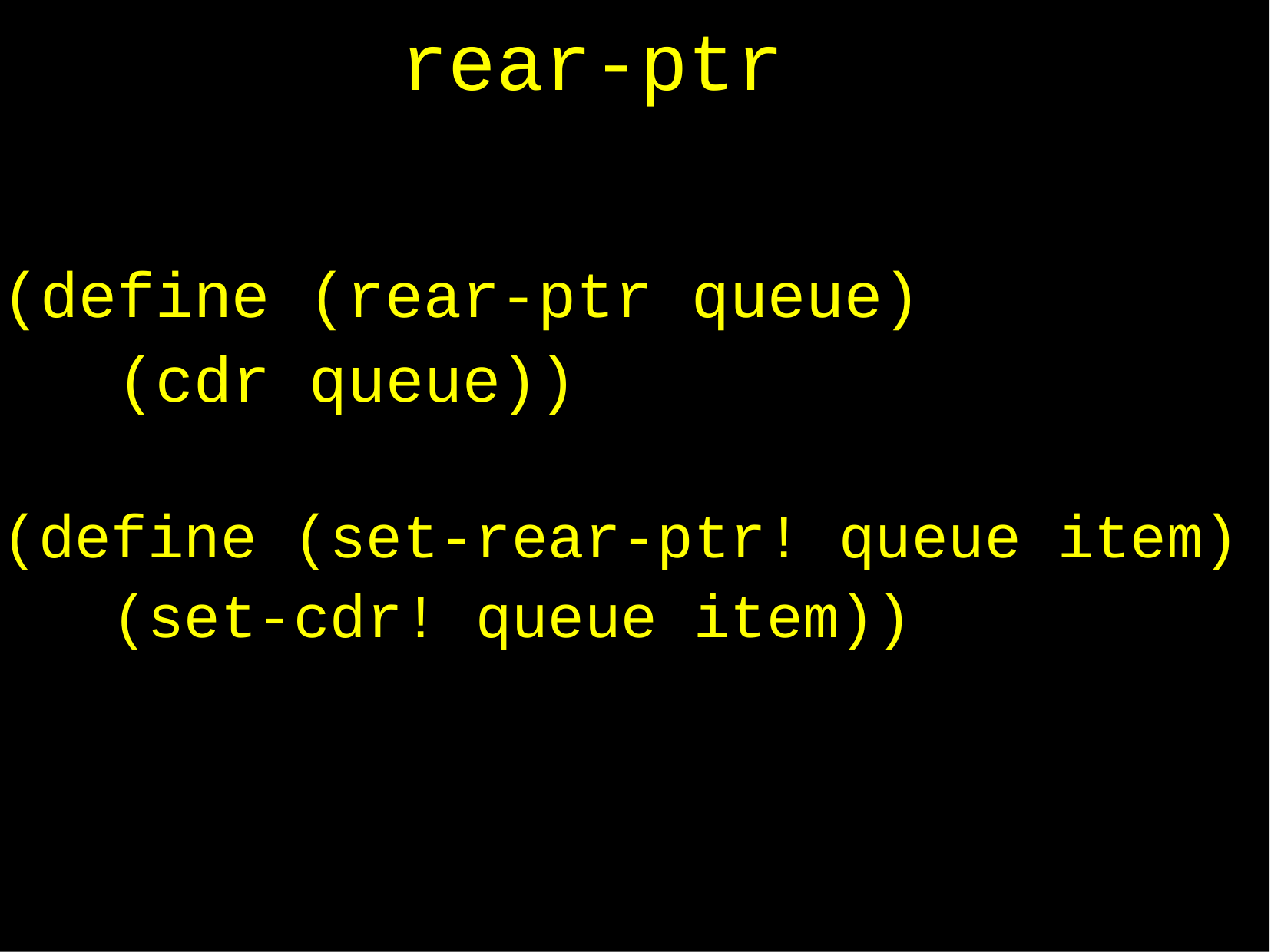

# rear-ptr
(define (rear-ptr queue)  (cdr queue))
(define (set-rear-ptr! queue item)  (set-cdr! queue item))